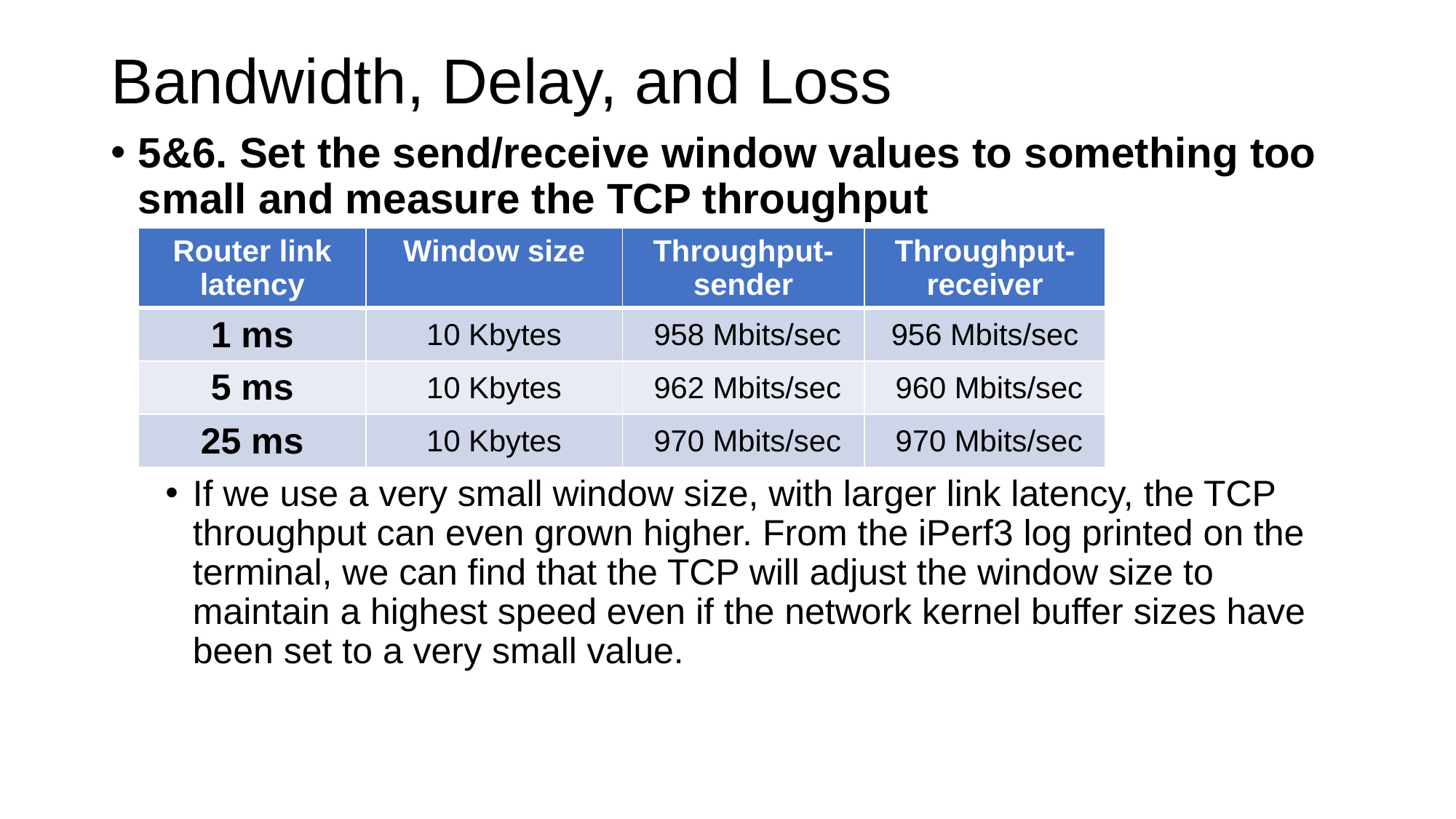

# Bandwidth, Delay, and Loss
5&6. Set the send/receive window values to something too small and measure the TCP throughput

If we use a very small window size, with larger link latency, the TCP throughput can even grown higher. From the iPerf3 log printed on the terminal, we can find that the TCP will adjust the window size to maintain a highest speed even if the network kernel buffer sizes have been set to a very small value.

| Router link latency | Window size | Throughput-sender | Throughput-receiver |
| --- | --- | --- | --- |
| 1 ms | 10 Kbytes | 958 Mbits/sec | 956 Mbits/sec |
| 5 ms | 10 Kbytes | 962 Mbits/sec | 960 Mbits/sec |
| 25 ms | 10 Kbytes | 970 Mbits/sec | 970 Mbits/sec |